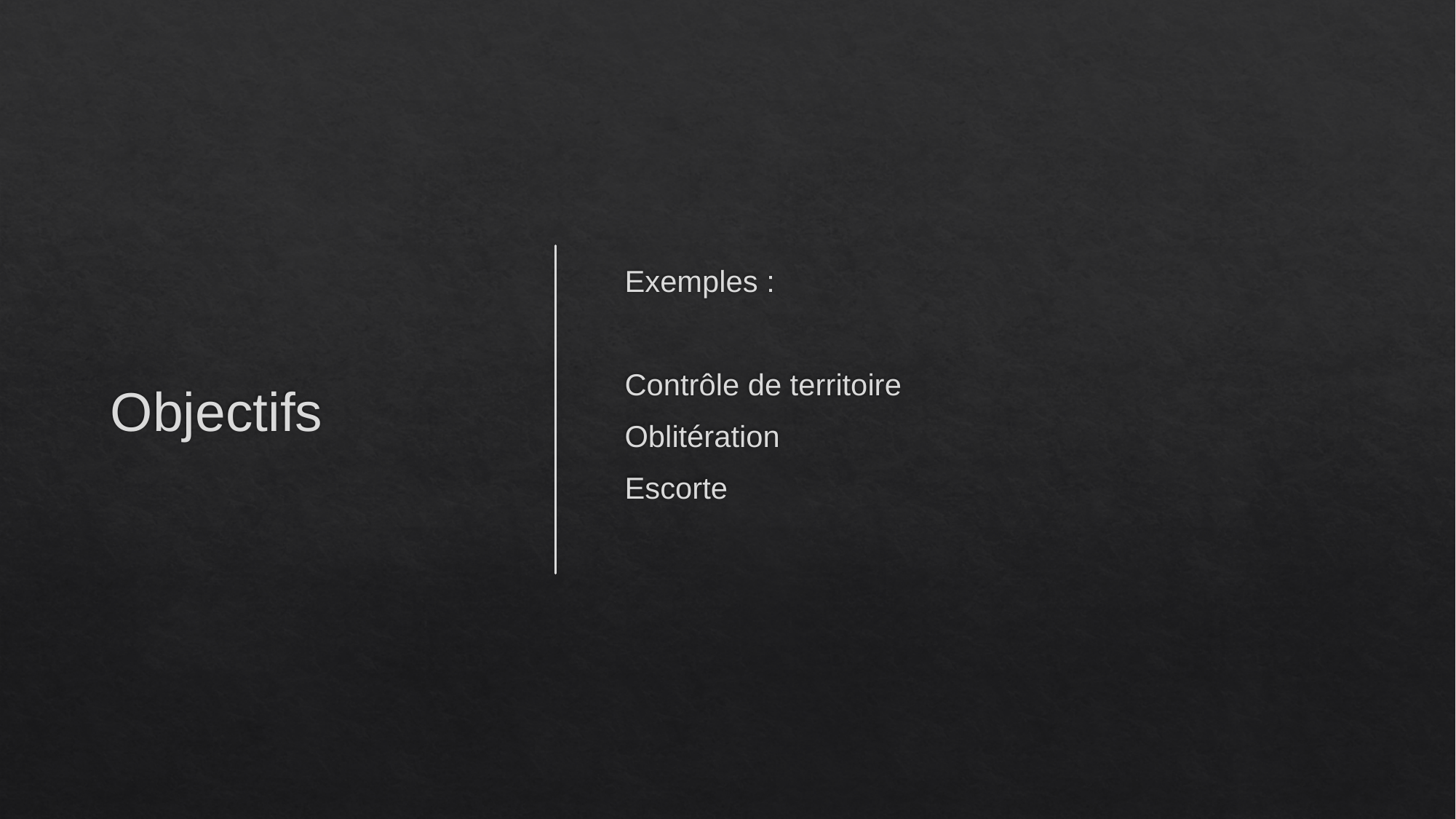

# Objectifs
Exemples :

Contrôle de territoire
Oblitération
Escorte